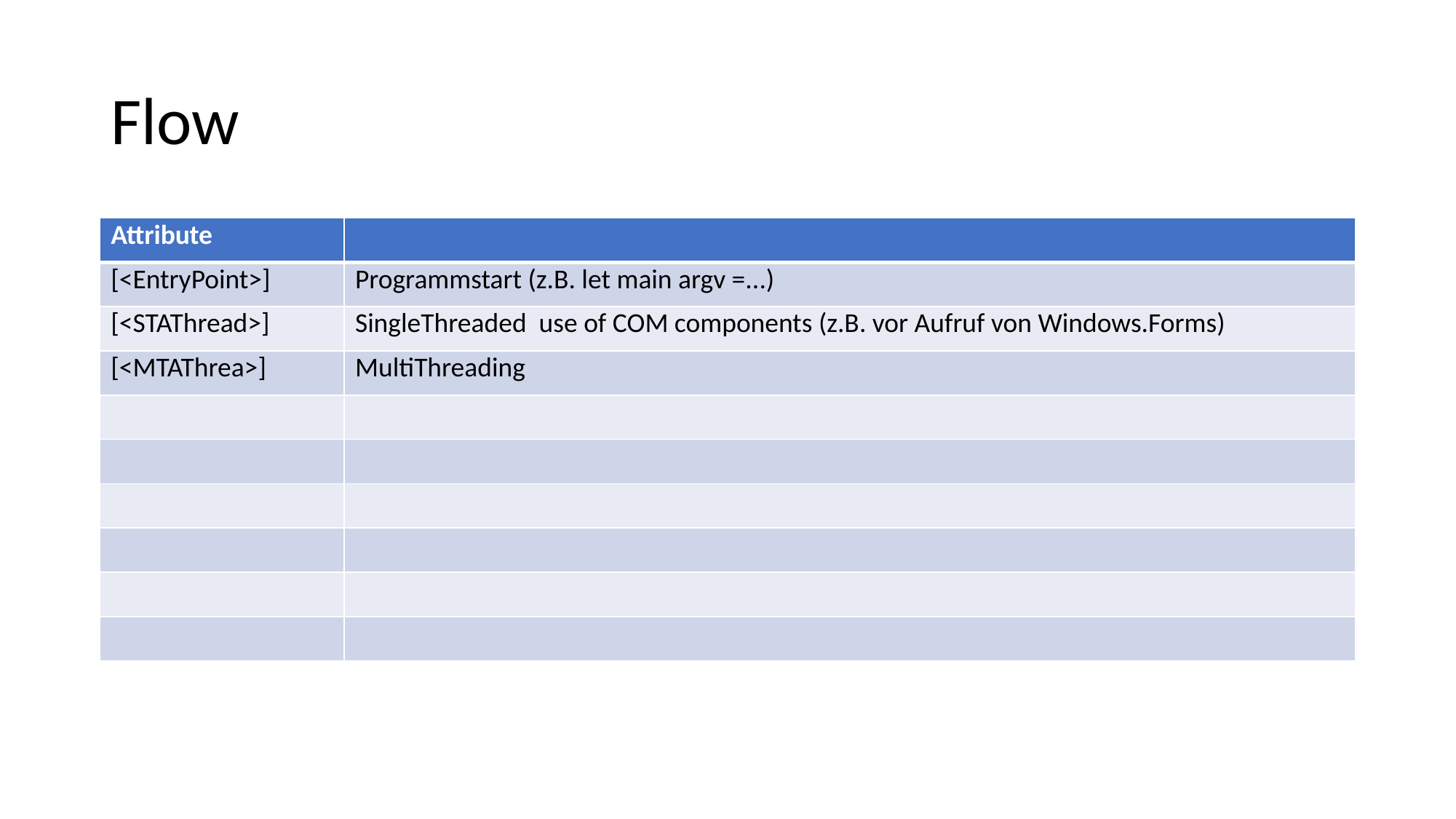

# Flow
| Attribute |  |
| --- | --- |
| [<EntryPoint>] | Programmstart (z.B. let main argv =...) |
| [<STAThread>] | SingleThreaded use of COM components (z.B. vor Aufruf von Windows.Forms) |
| [<MTAThrea>] | MultiThreading |
|  |  |
|  |  |
|  |  |
|  |  |
|  |  |
|  |  |